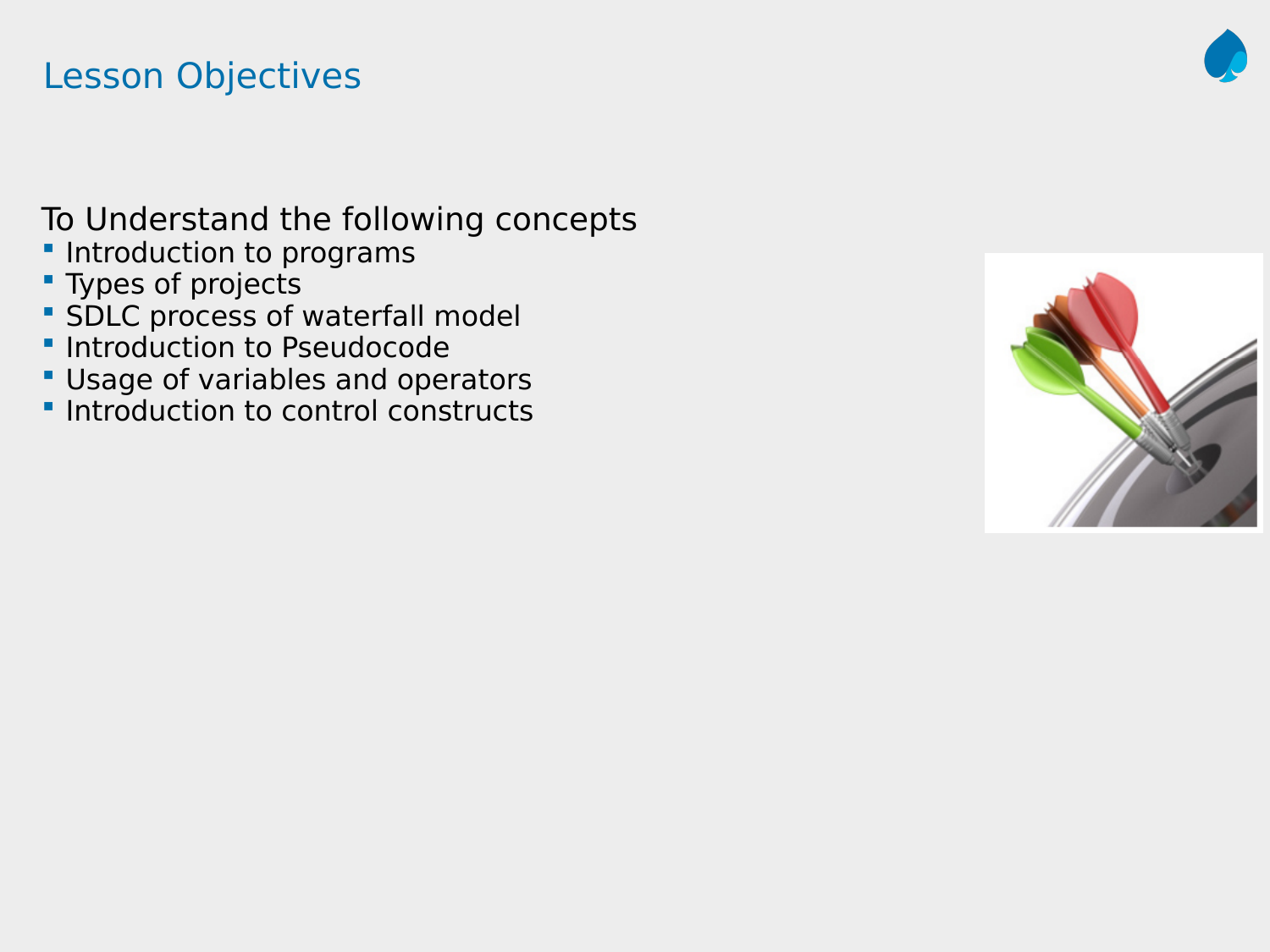

# Lesson Objectives
To Understand the following concepts
Introduction to programs
Types of projects
SDLC process of waterfall model
Introduction to Pseudocode
Usage of variables and operators
Introduction to control constructs